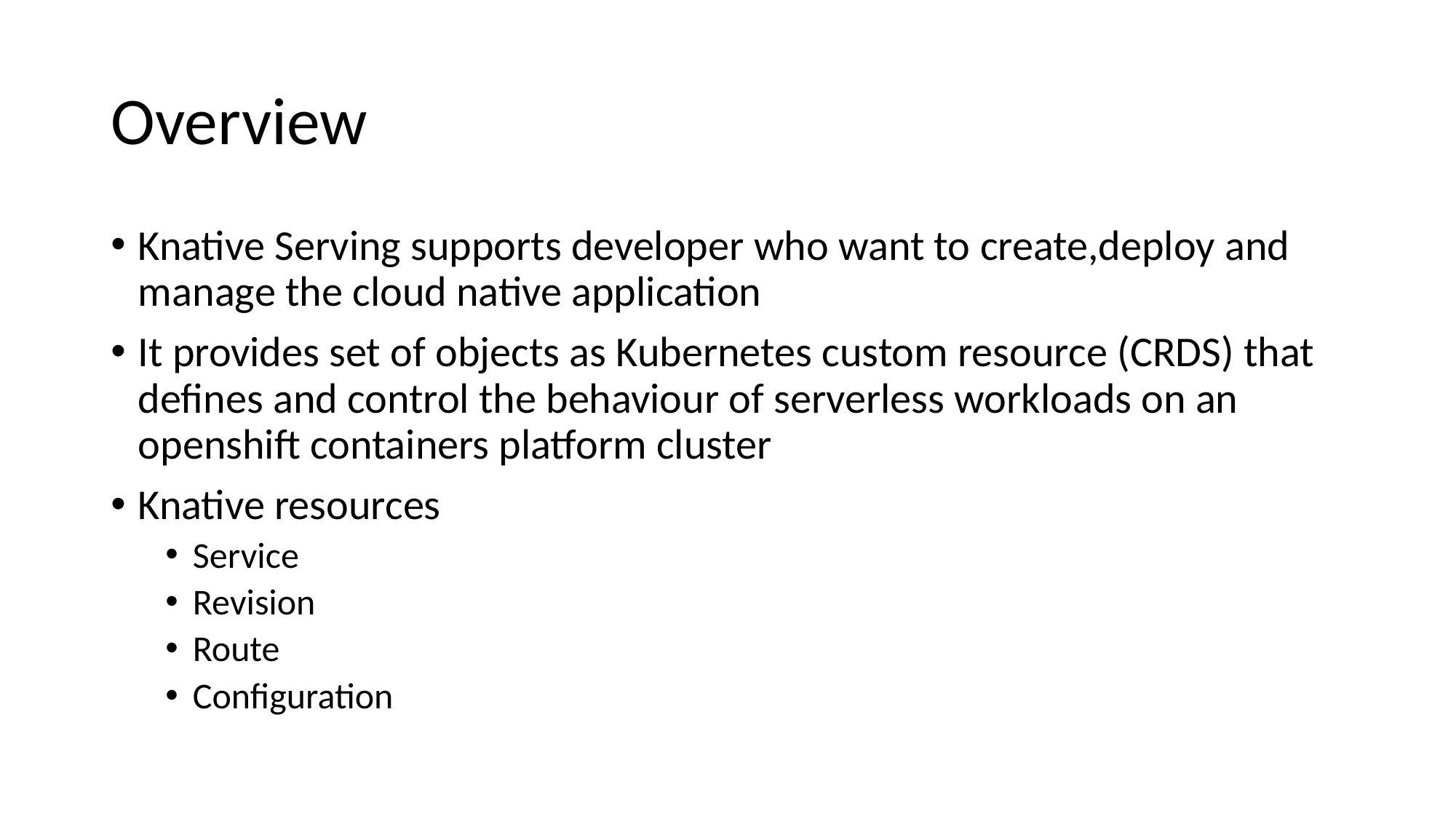

# Overview
Knative Serving supports developer who want to create,deploy and manage the cloud native application
It provides set of objects as Kubernetes custom resource (CRDS) that defines and control the behaviour of serverless workloads on an openshift containers platform cluster
Knative resources
Service
Revision
Route
Configuration